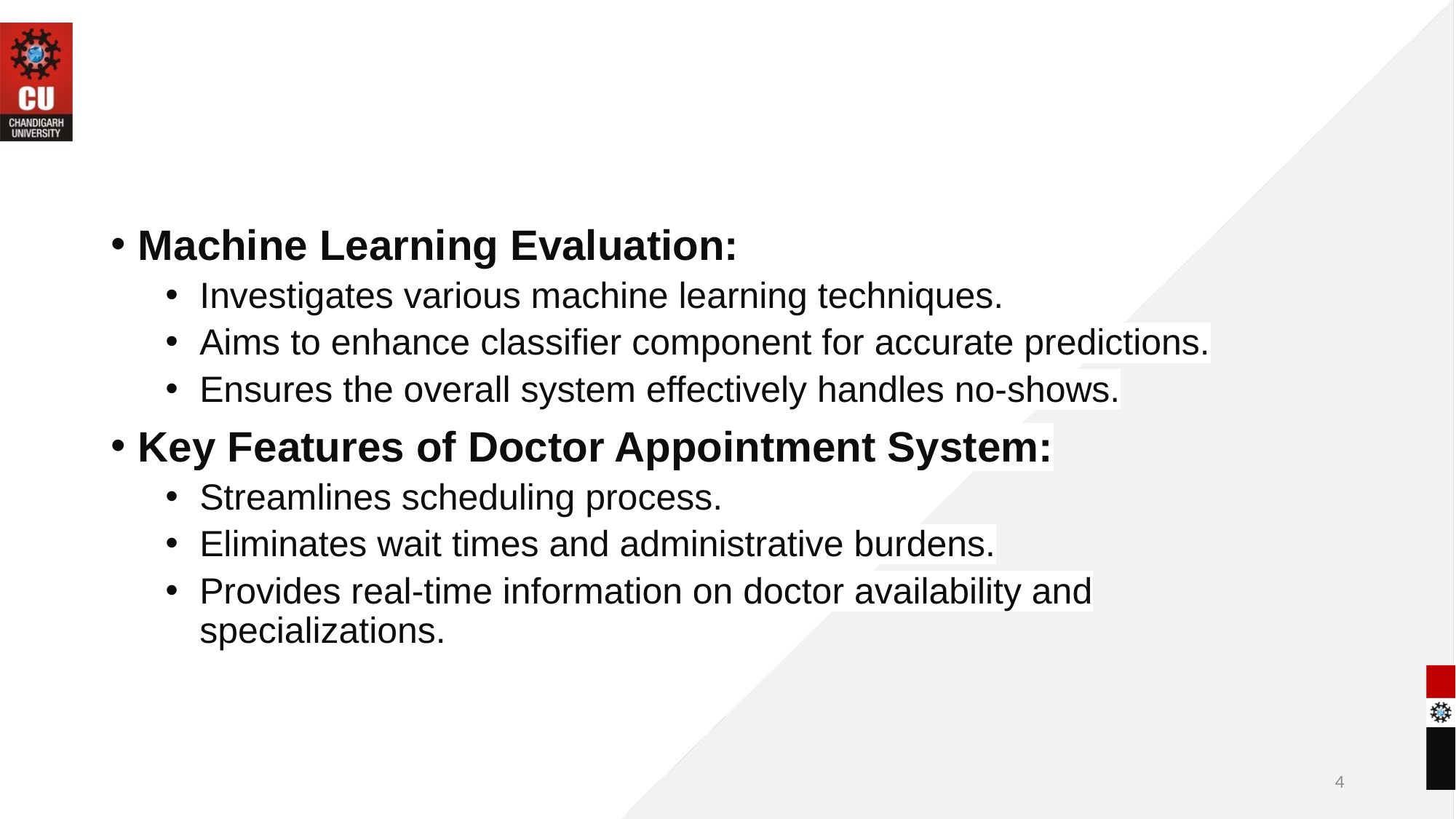

#
Machine Learning Evaluation:
Investigates various machine learning techniques.
Aims to enhance classifier component for accurate predictions.
Ensures the overall system effectively handles no-shows.
Key Features of Doctor Appointment System:
Streamlines scheduling process.
Eliminates wait times and administrative burdens.
Provides real-time information on doctor availability and specializations.

4